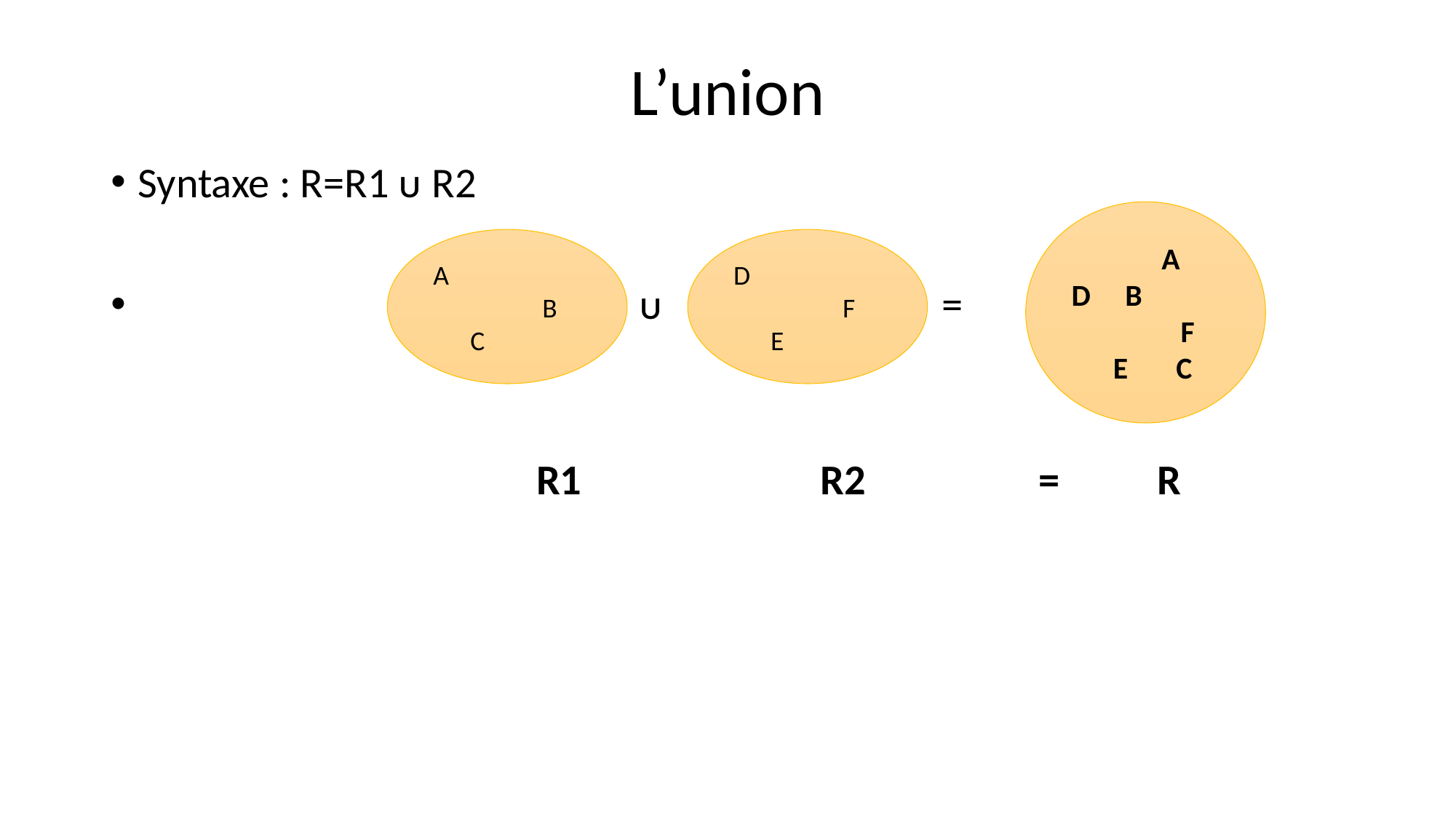

# L’union
Syntaxe : R=R1 ᴜ R2

                                                    ᴜ                             =

	       R1			R2		=	 R

             A
D     B
	F
      E       C
D
	F
      E
A
	B
      C